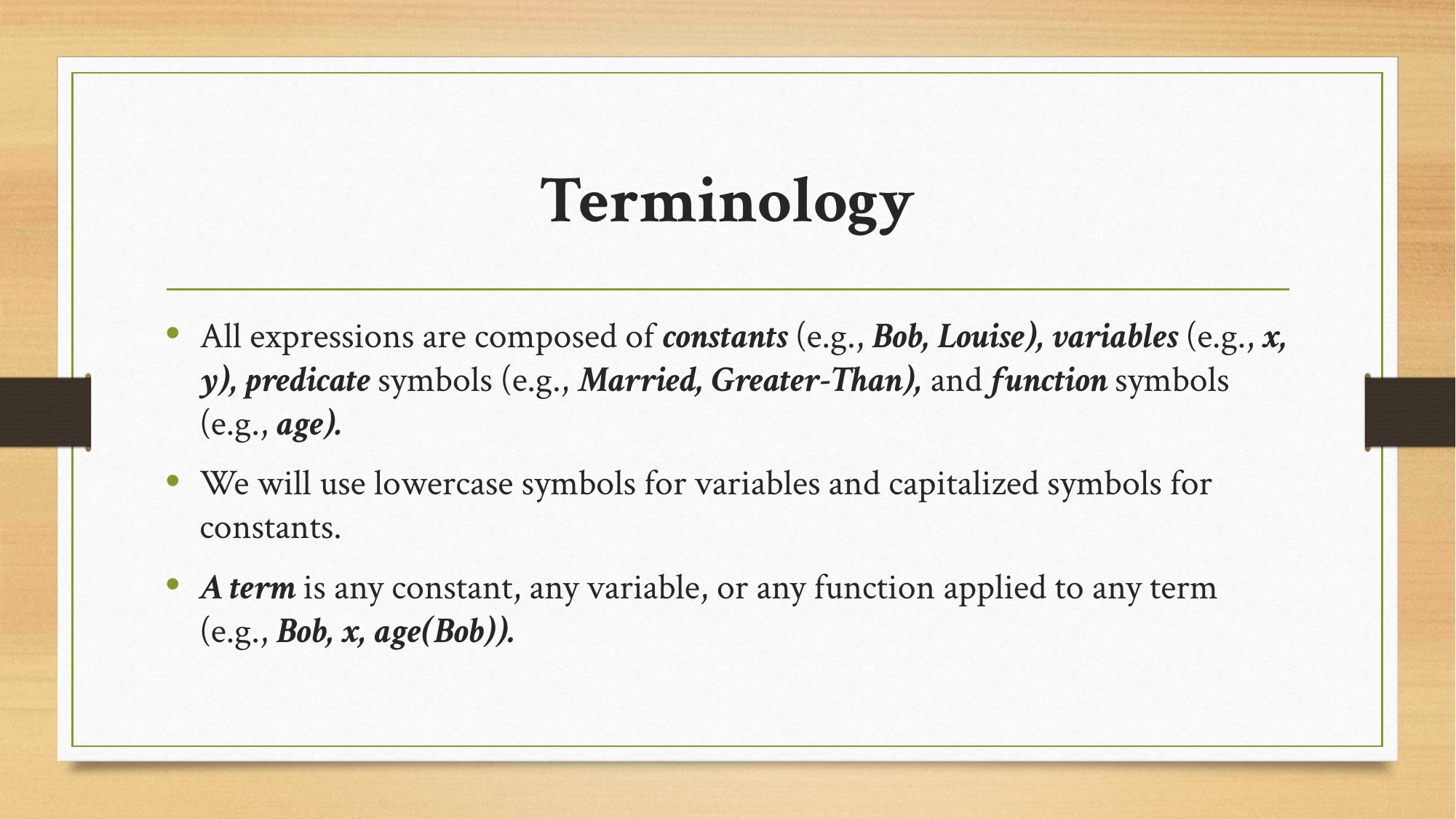

# Terminology
All expressions are composed of constants (e.g., Bob, Louise), variables (e.g., x, y), predicate symbols (e.g., Married, Greater-Than), and function symbols (e.g., age).
We will use lowercase symbols for variables and capitalized symbols for constants.
A term is any constant, any variable, or any function applied to any term (e.g., Bob, x, age(Bob)).